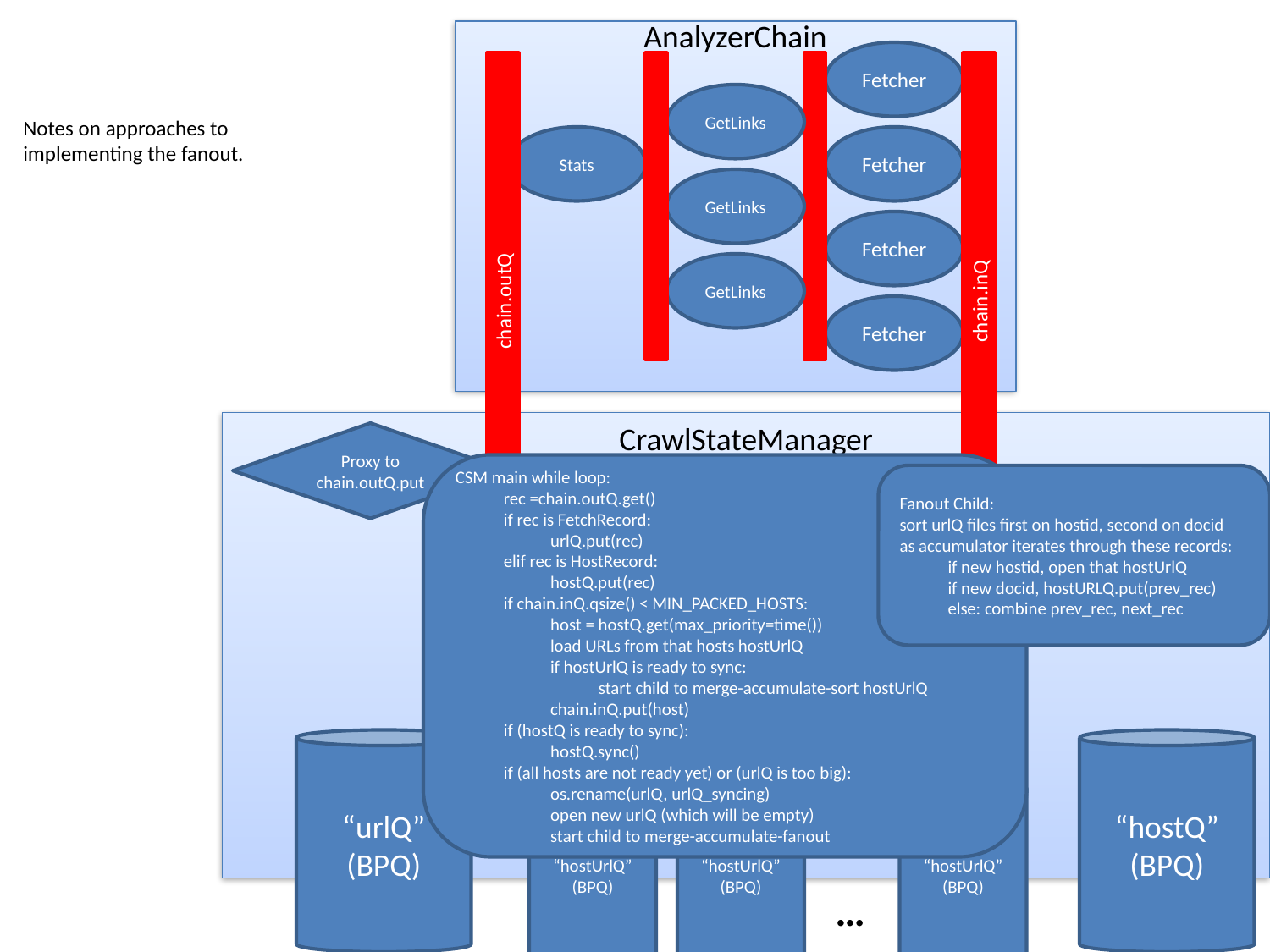

AnalyzerChain

Fetcher
chain.outQ

chain.inQ
GetLinks
Notes on approaches to implementing the fanout.

Stats
Fetcher
GetLinks
Fetcher
GetLinks
Fetcher
CrawlStateManager
Proxy to chain.outQ.put
CSM main while loop:
	rec =chain.outQ.get()
	if rec is FetchRecord:
	urlQ.put(rec)
	elif rec is HostRecord:
	hostQ.put(rec)
	if chain.inQ.qsize() < MIN_PACKED_HOSTS:
	host = hostQ.get(max_priority=time())
	load URLs from that hosts hostUrlQ
	if hostUrlQ is ready to sync:
	start child to merge-accumulate-sort hostUrlQ
	chain.inQ.put(host)
	if (hostQ is ready to sync):
	hostQ.sync()
	if (all hosts are not ready yet) or (urlQ is too big):
	os.rename(urlQ, urlQ_syncing)
	open new urlQ (which will be empty)
	start child to merge-accumulate-fanout
Fanout Child:
sort urlQ files first on hostid, second on docid
as accumulator iterates through these records:
	if new hostid, open that hostUrlQ
	if new docid, hostURLQ.put(prev_rec)
	else: combine prev_rec, next_rec
“urlQ”
(BPQ)
“hostQ”
(BPQ)
“hostUrlQ”
(BPQ)
“hostUrlQ”
(BPQ)
“hostUrlQ”
(BPQ)
…